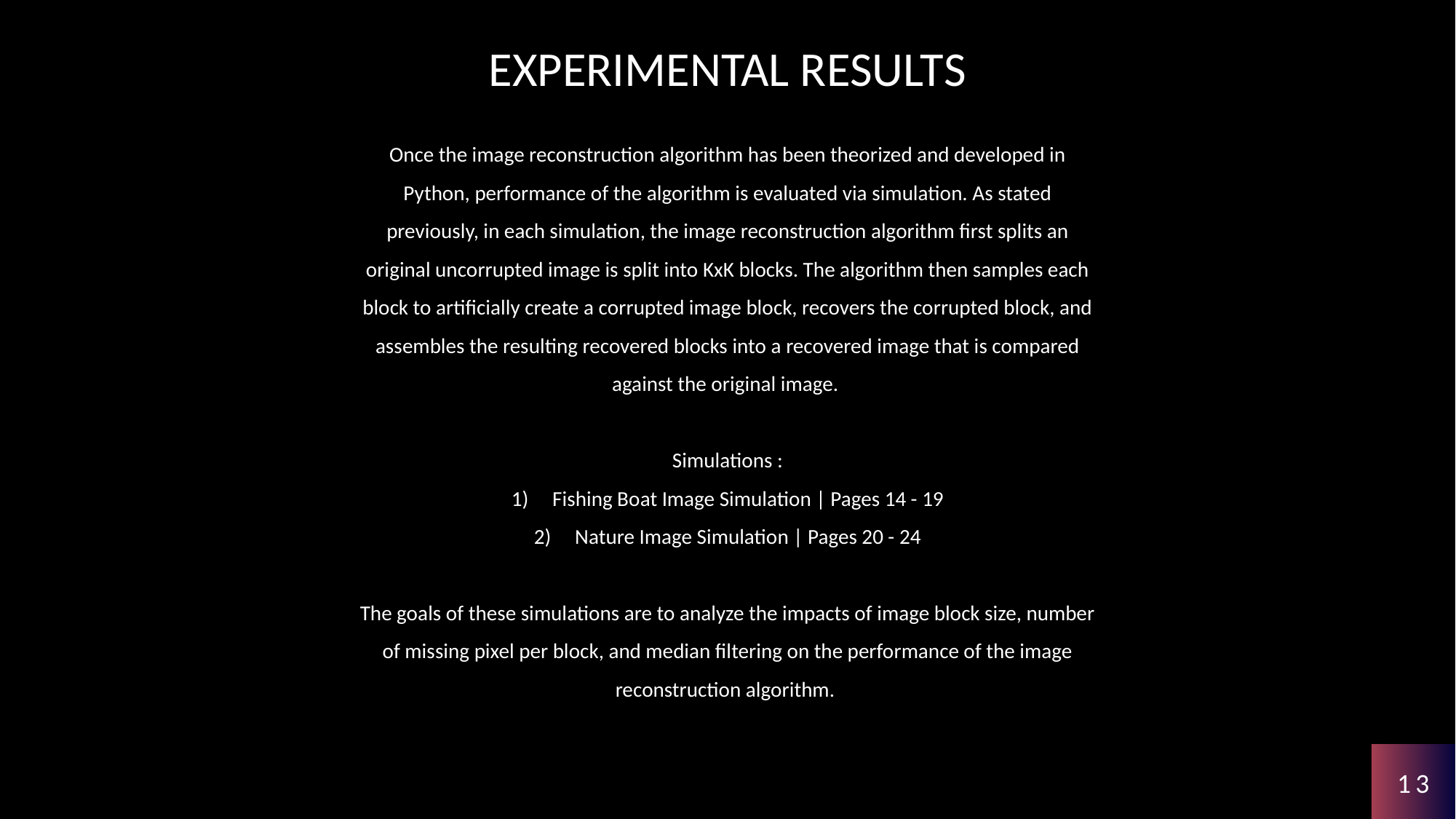

Experimental Results
Once the image reconstruction algorithm has been theorized and developed in Python, performance of the algorithm is evaluated via simulation. As stated previously, in each simulation, the image reconstruction algorithm first splits an original uncorrupted image is split into KxK blocks. The algorithm then samples each block to artificially create a corrupted image block, recovers the corrupted block, and assembles the resulting recovered blocks into a recovered image that is compared against the original image.

Simulations :
Fishing Boat Image Simulation | Pages 14 - 19
Nature Image Simulation | Pages 20 - 24

The goals of these simulations are to analyze the impacts of image block size, number of missing pixel per block, and median filtering on the performance of the image reconstruction algorithm.

13